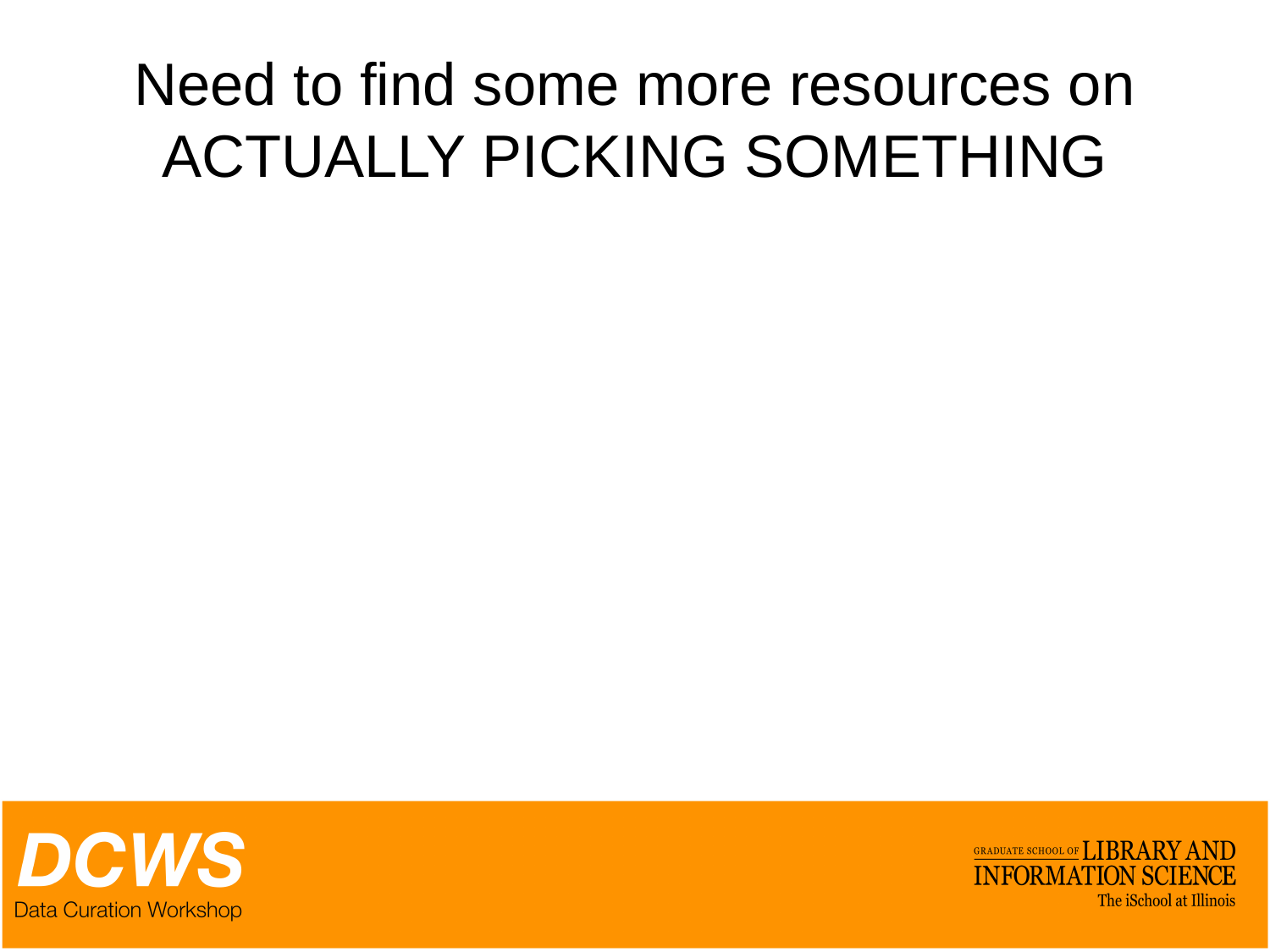

# Need to find some more resources on ACTUALLY PICKING SOMETHING